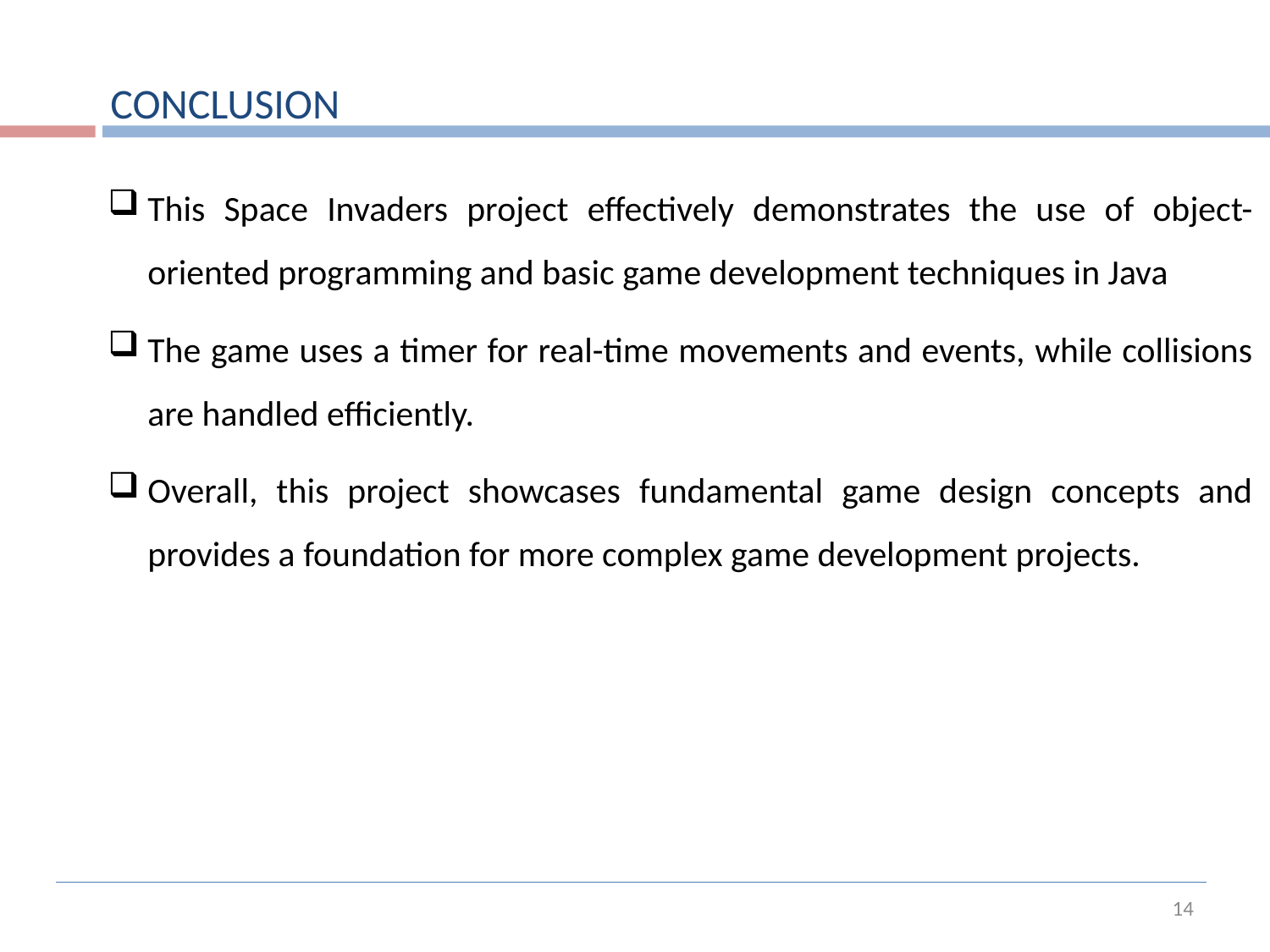

CONCLUSION

This Space Invaders project effectively demonstrates the use of object-oriented programming and basic game development techniques in Java
The game uses a timer for real-time movements and events, while collisions are handled efficiently.
Overall, this project showcases fundamental game design concepts and provides a foundation for more complex game development projects.

14